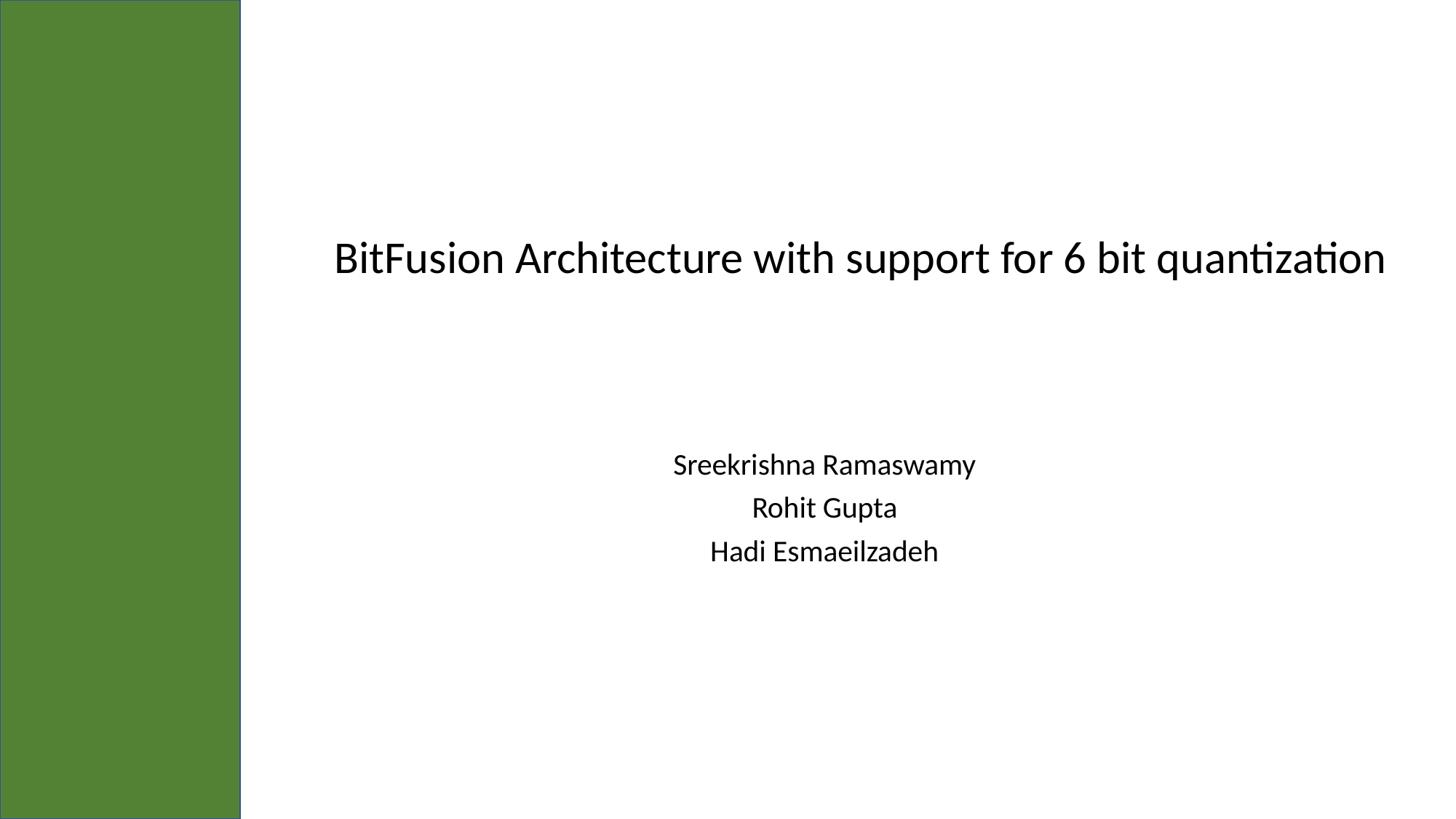

# BitFusion Architecture with support for 6 bit quantization
Sreekrishna Ramaswamy
Rohit Gupta
Hadi Esmaeilzadeh